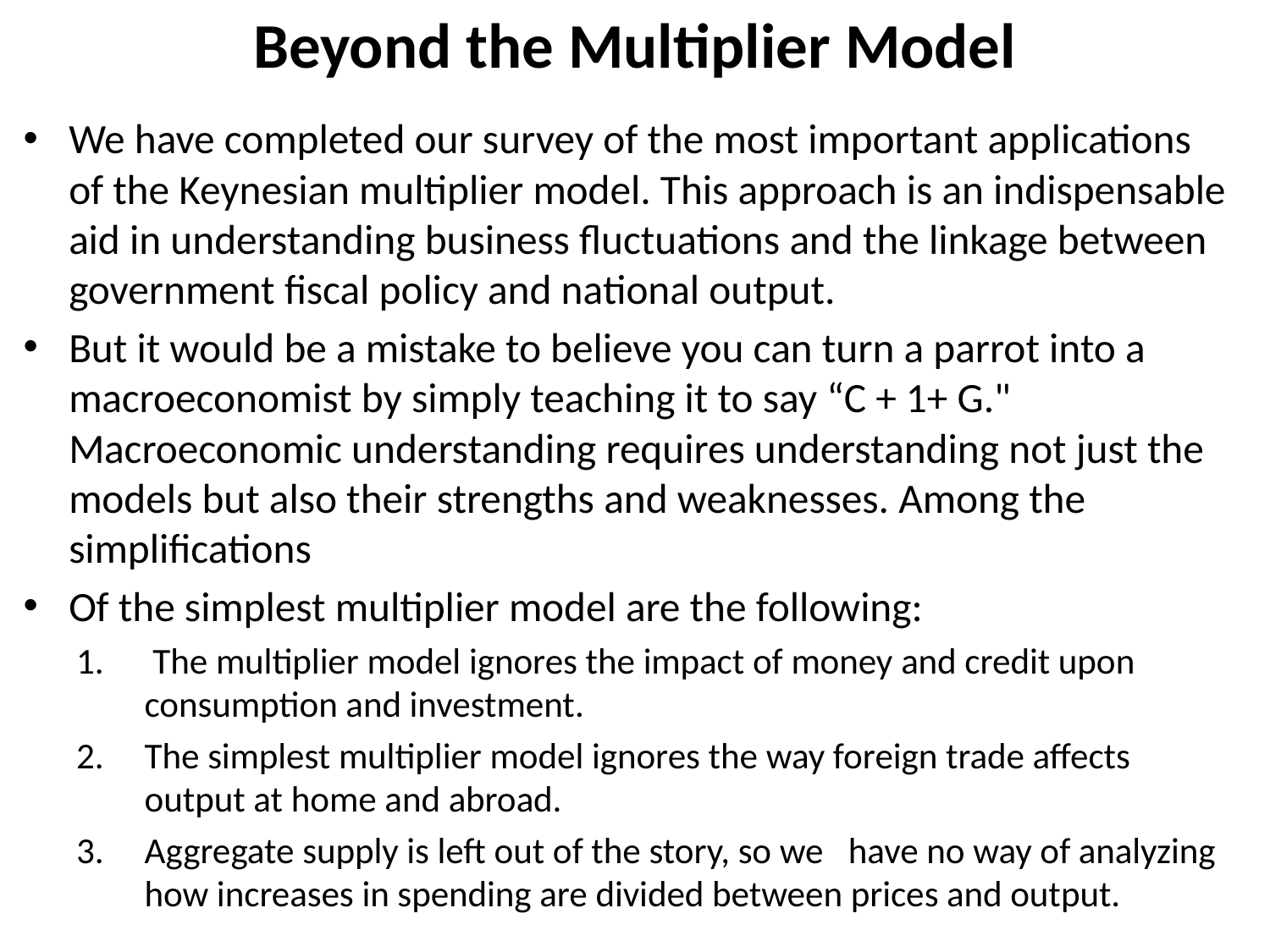

# Beyond the Multiplier Model
We have completed our survey of the most important applications of the Keynesian multiplier model. This approach is an indispensable aid in understanding business fluctuations and the linkage between government fiscal policy and national output.
But it would be a mistake to believe you can turn a parrot into a macroeconomist by simply teaching it to say “C + 1+ G." Macroeconomic understanding requires understanding not just the models but also their strengths and weaknesses. Among the simplifications
Of the simplest multiplier model are the following:
 The multiplier model ignores the impact of money and credit upon consumption and investment.
The simplest multiplier model ignores the way foreign trade affects output at home and abroad.
Aggregate supply is left out of the story, so we   have no way of analyzing how increases in spending are divided between prices and output.